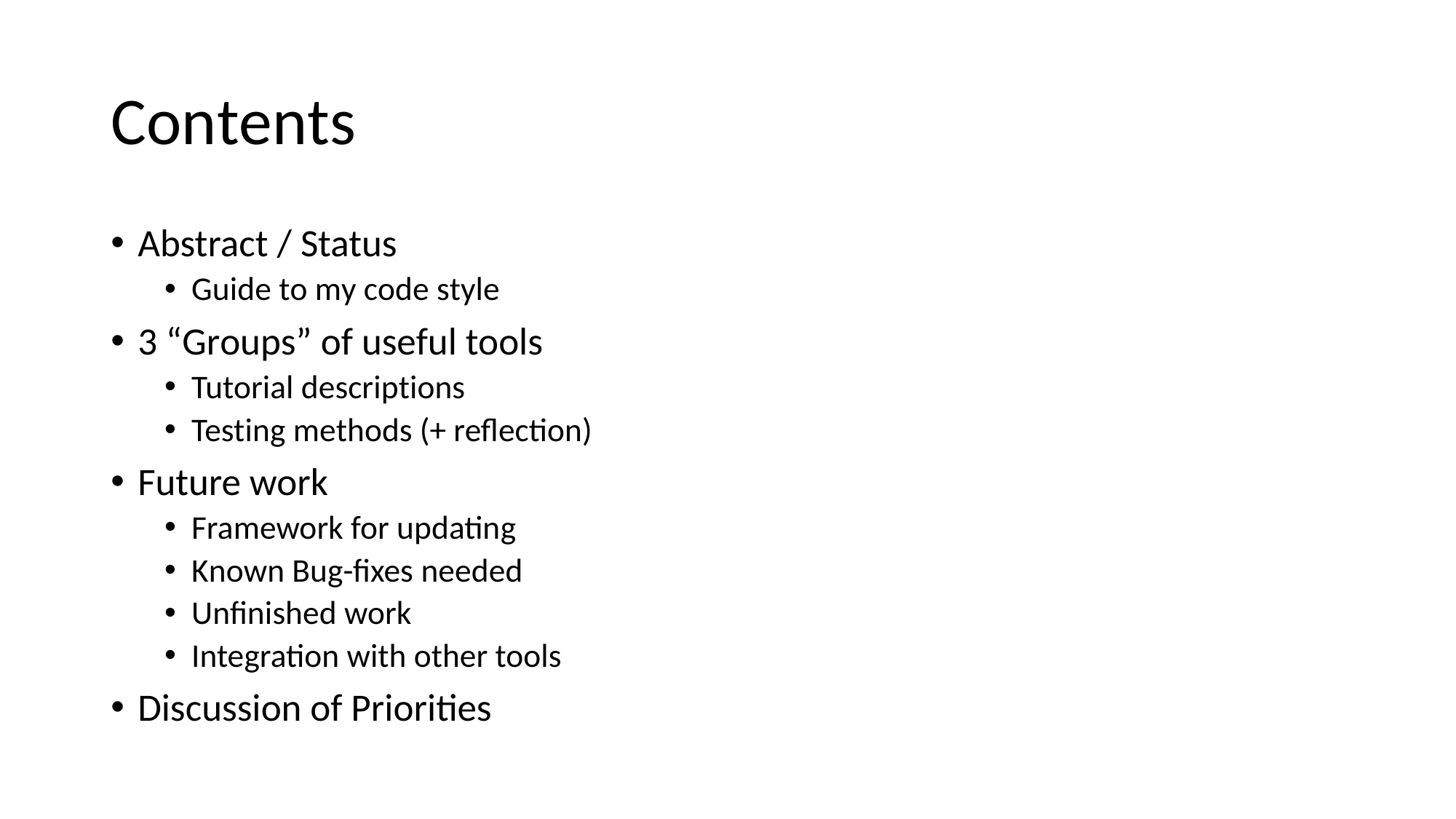

# Contents
Abstract / Status
Guide to my code style
3 “Groups” of useful tools
Tutorial descriptions
Testing methods (+ reflection)
Future work
Framework for updating
Known Bug-fixes needed
Unfinished work
Integration with other tools
Discussion of Priorities